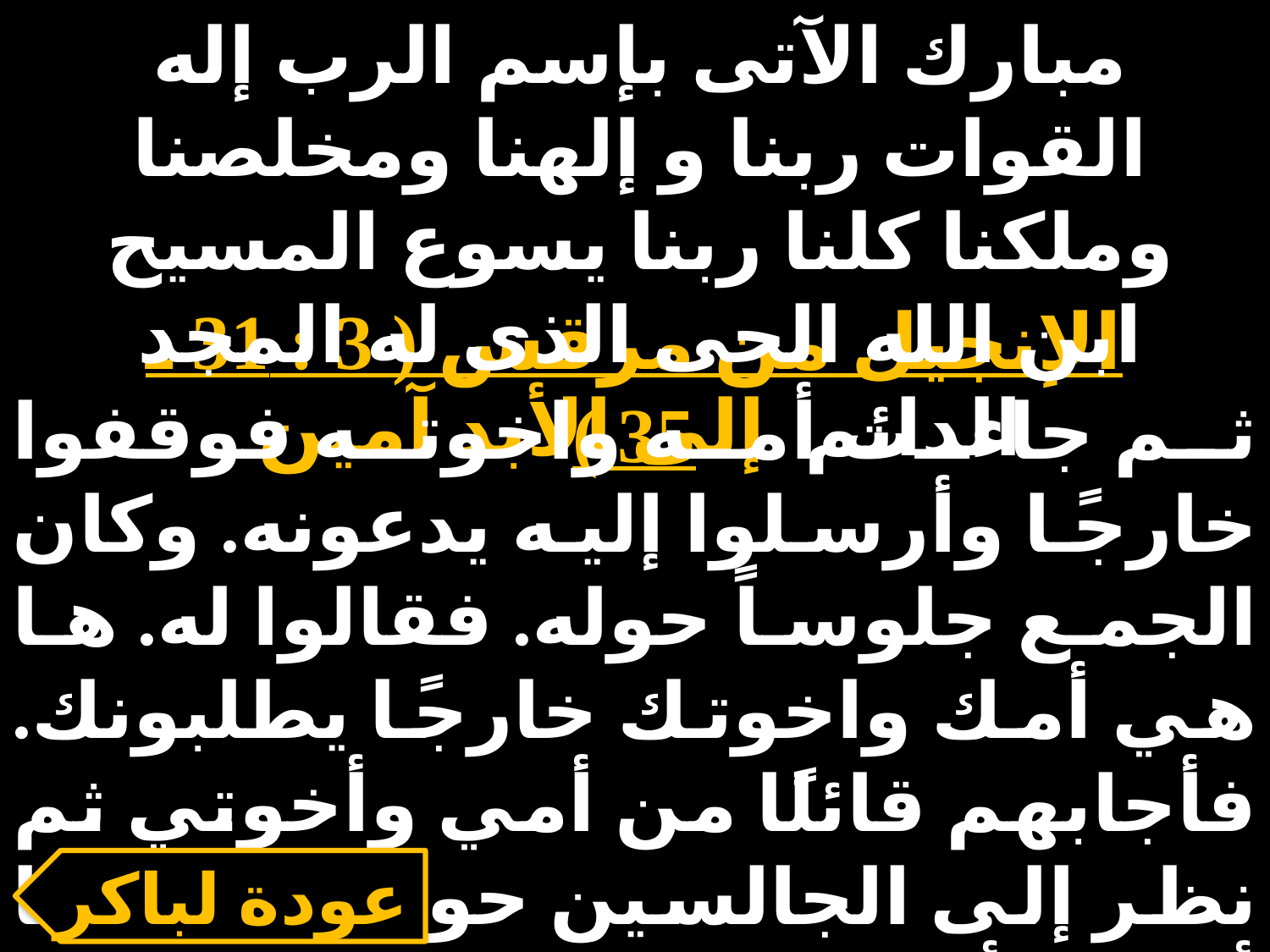

مبارك الآتى بإسم الرب إله القوات ربنا و إلهنا ومخلصنا وملكنا كلنا ربنا يسوع المسيح ابن الله الحى الذى له المجد الدائم  إلى الأبد آمين
الإنجيل من مرقس ( 3 : 31 ـ 35 )
ثم جاءت أمه واخوته فوقفوا خارجًا وأرسلوا إليه يدعونه. وكان الجمع جلوساً حوله. فقالوا له. ها هي أمك واخوتك خارجًا يطلبونك. فأجابهم قائلًا من أمي وأخوتي ثم نظر إلى الجالسين حوله وقال ها أمي وأخوتي لان كل من يصنع مشيئة الله. فهذا هو أخي وأختي وأمي.
عودة لباكر